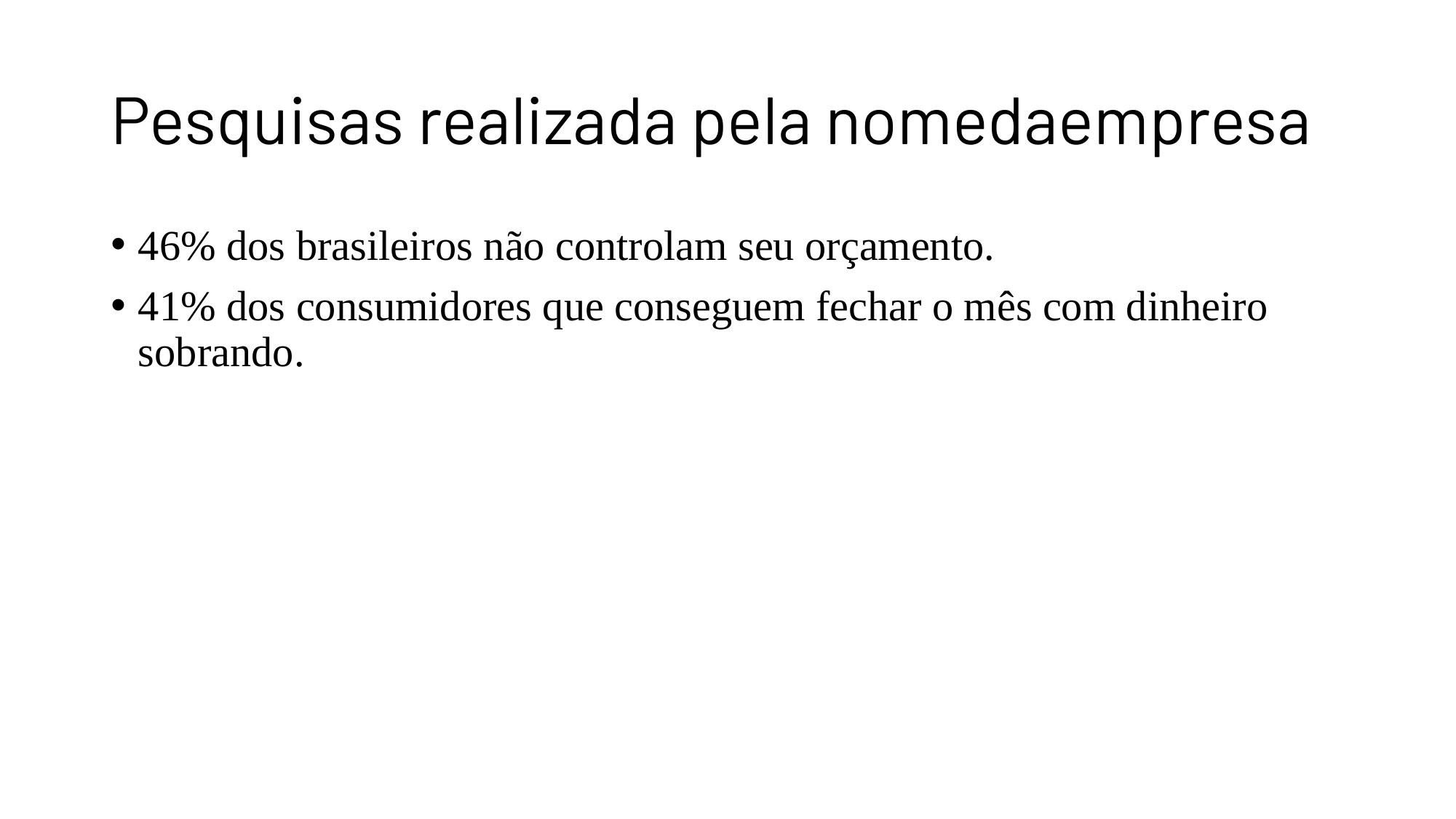

# Pesquisas realizada pela nomedaempresa
46% dos brasileiros não controlam seu orçamento.
41% dos consumidores que conseguem fechar o mês com dinheiro sobrando.